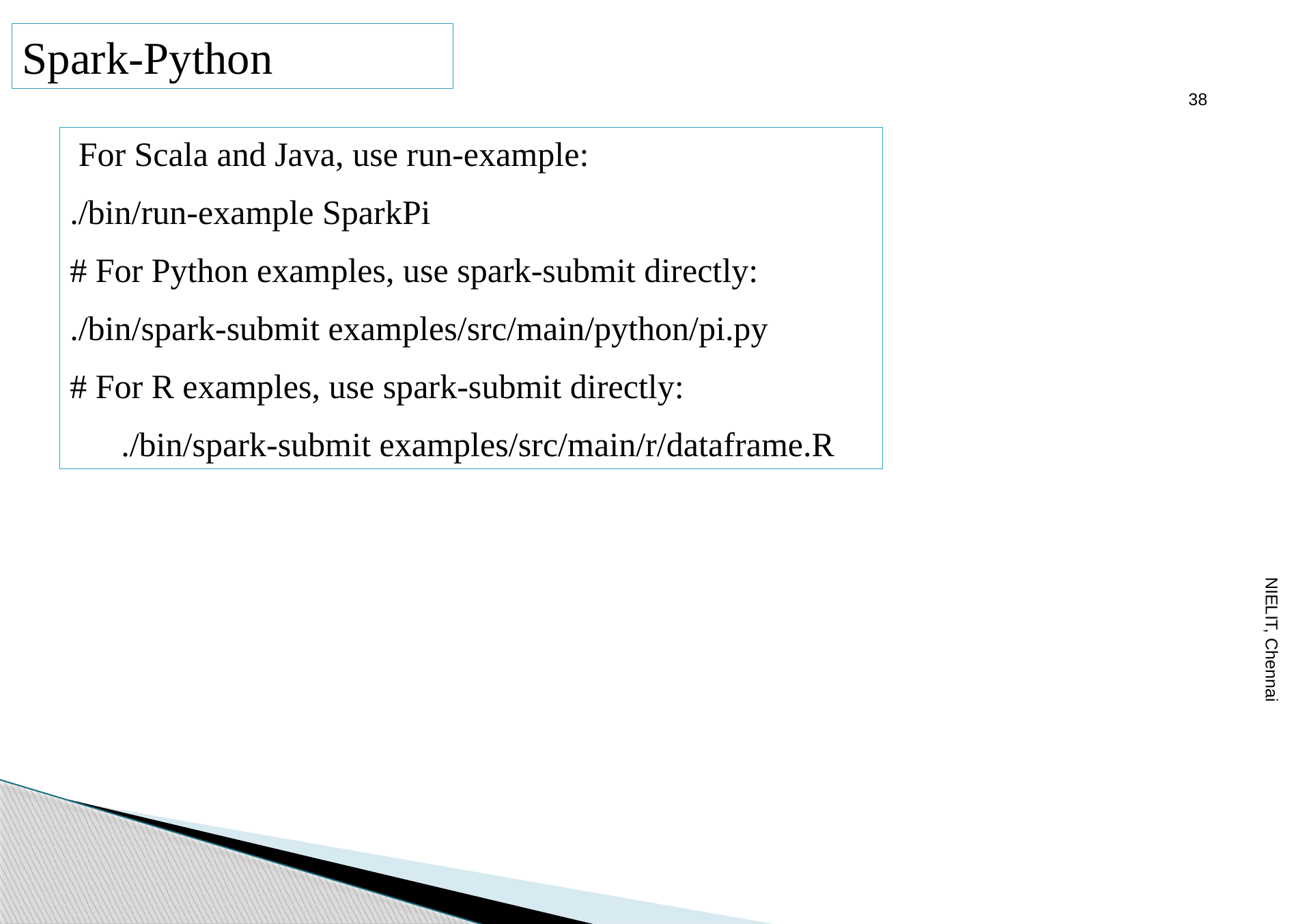

38
Spark-Python
 For Scala and Java, use run-example:
./bin/run-example SparkPi
# For Python examples, use spark-submit directly:
./bin/spark-submit examples/src/main/python/pi.py
# For R examples, use spark-submit directly:
./bin/spark-submit examples/src/main/r/dataframe.R
NIELIT, Chennai